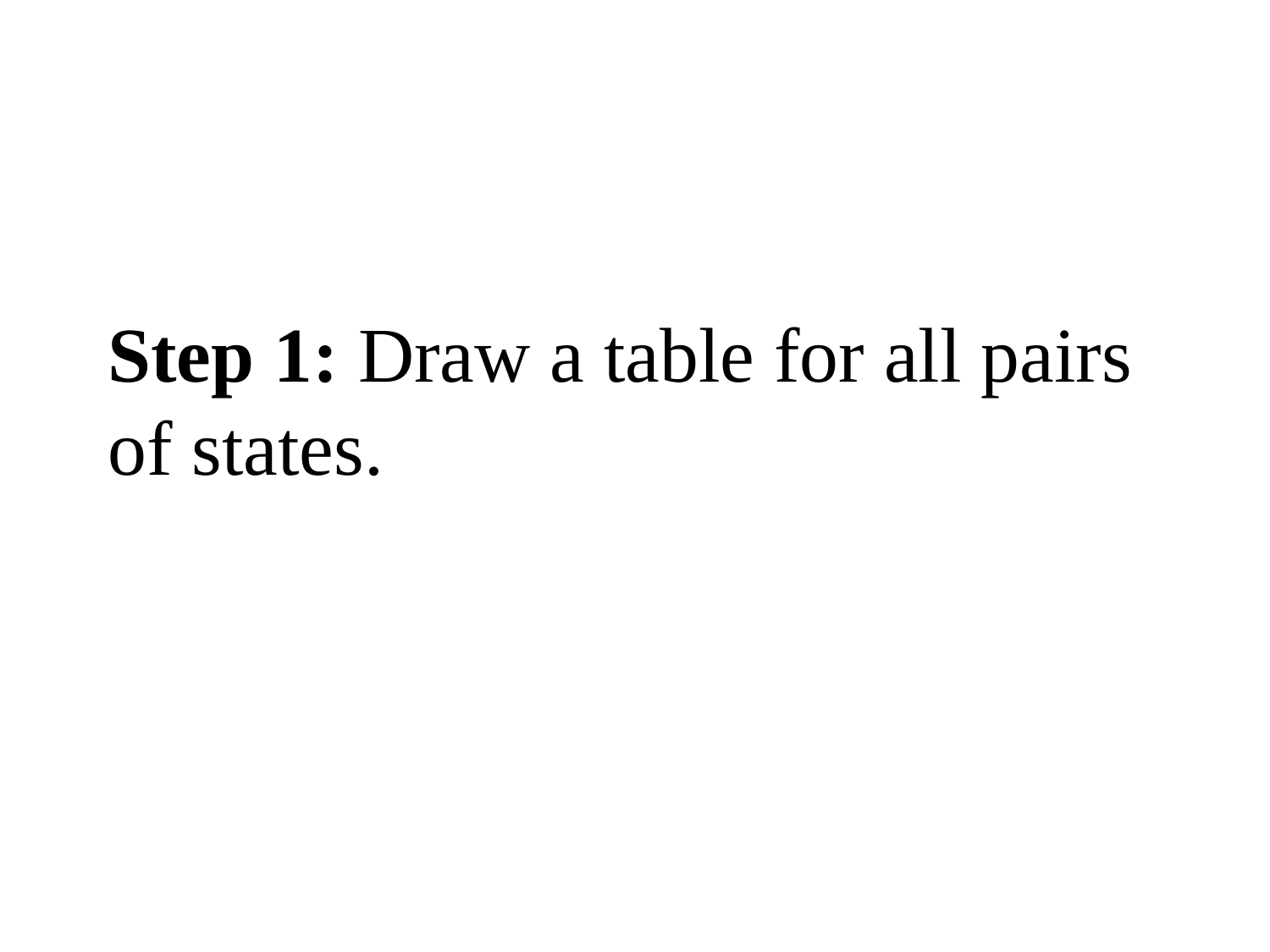

# Step 1: Draw a table for all pairs of states.